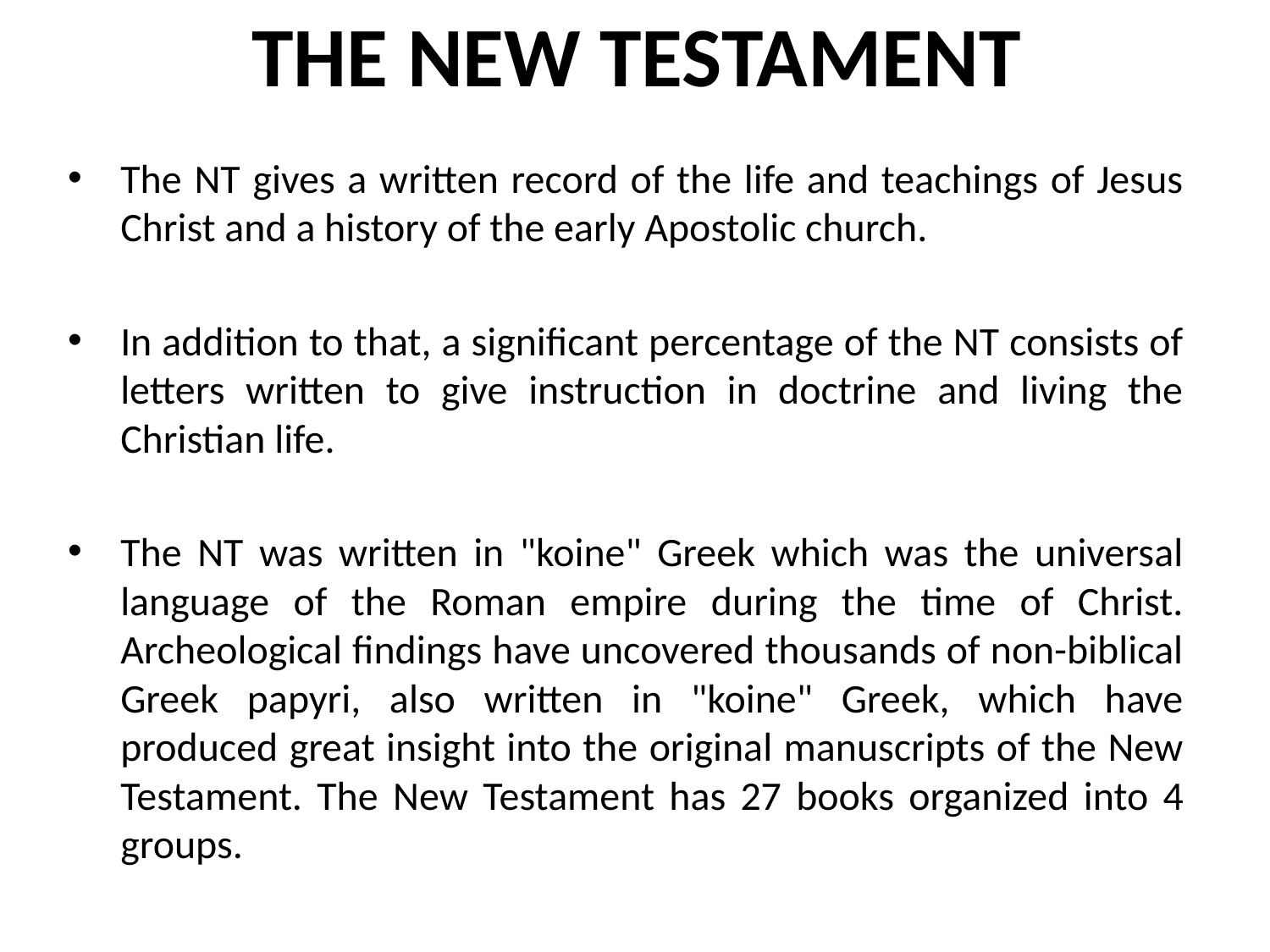

# THE NEW TESTAMENT
The NT gives a written record of the life and teachings of Jesus Christ and a history of the early Apostolic church.

In addition to that, a significant percentage of the NT consists of letters written to give instruction in doctrine and living the Christian life.

The NT was written in "koine" Greek which was the universal language of the Roman empire during the time of Christ. Archeological findings have uncovered thousands of non-biblical Greek papyri, also written in "koine" Greek, which have produced great insight into the original manuscripts of the New Testament. The New Testament has 27 books organized into 4 groups.